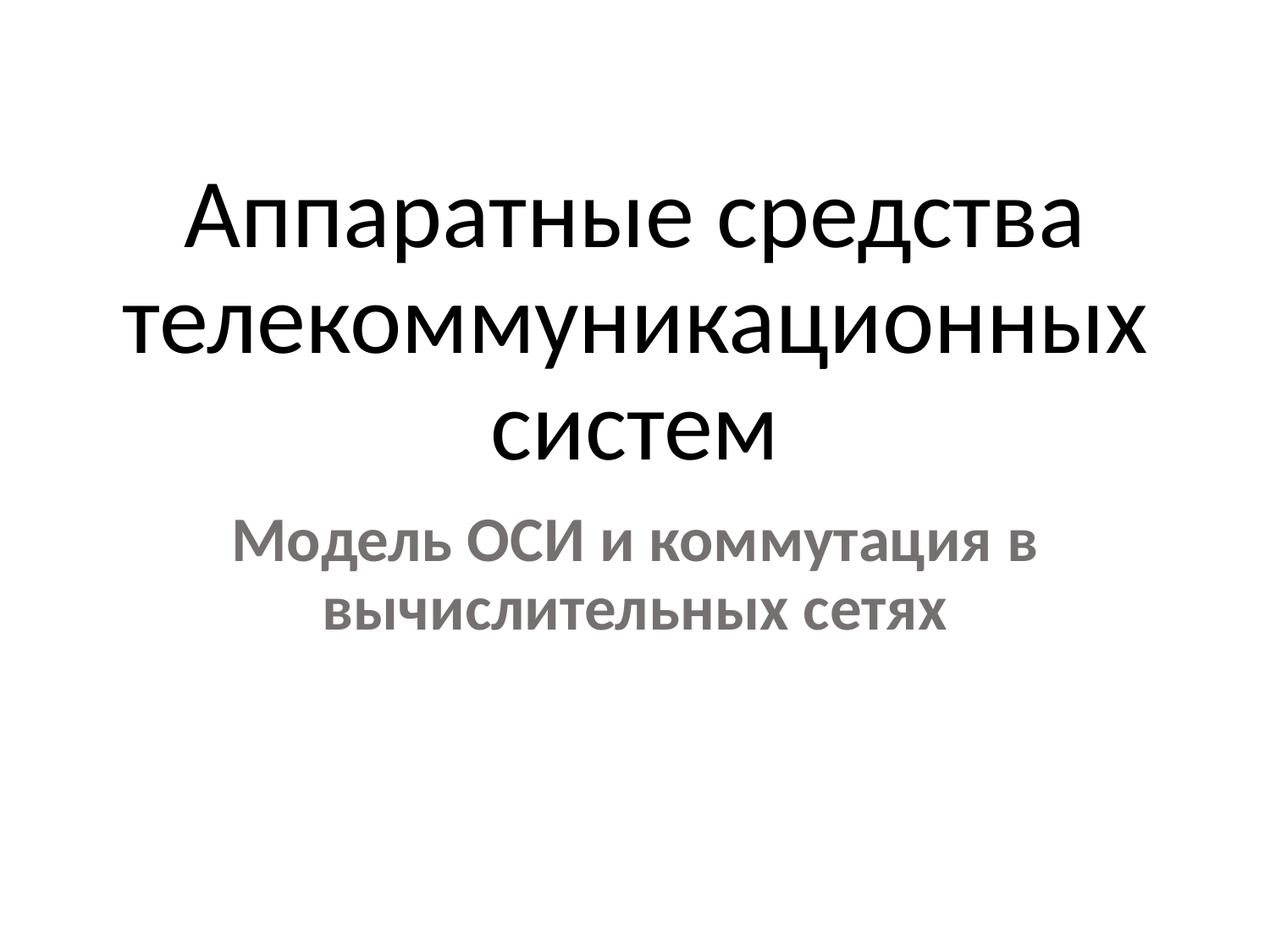

# Аппаратные средства телекоммуникационных систем
Модель ОСИ и коммутация в вычислительных сетях